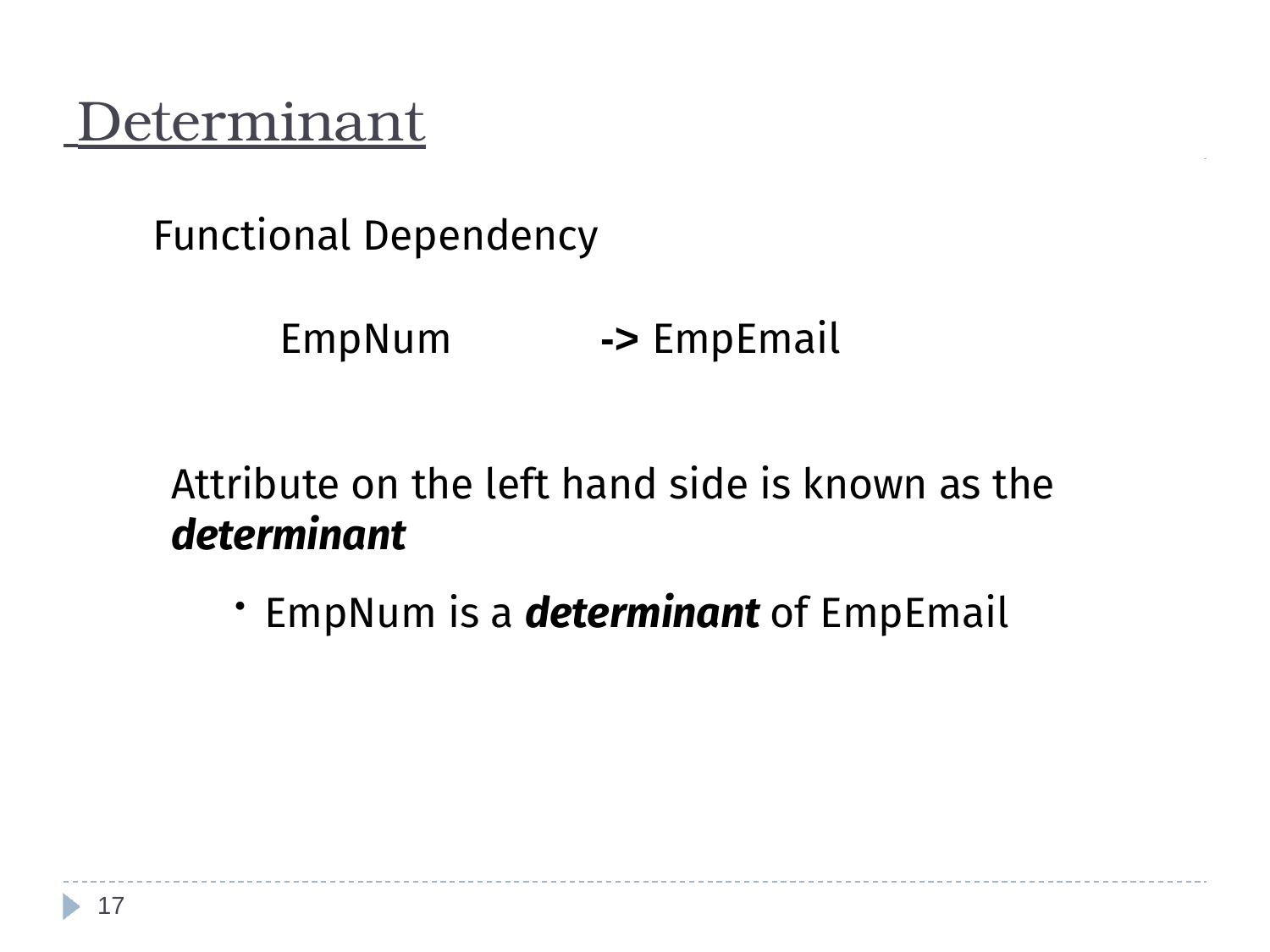

# Determinant

Functional Dependency

EmpNum	-> EmpEmail

Attribute on the left hand side is known as the
determinant
EmpNum is a determinant of EmpEmail

17